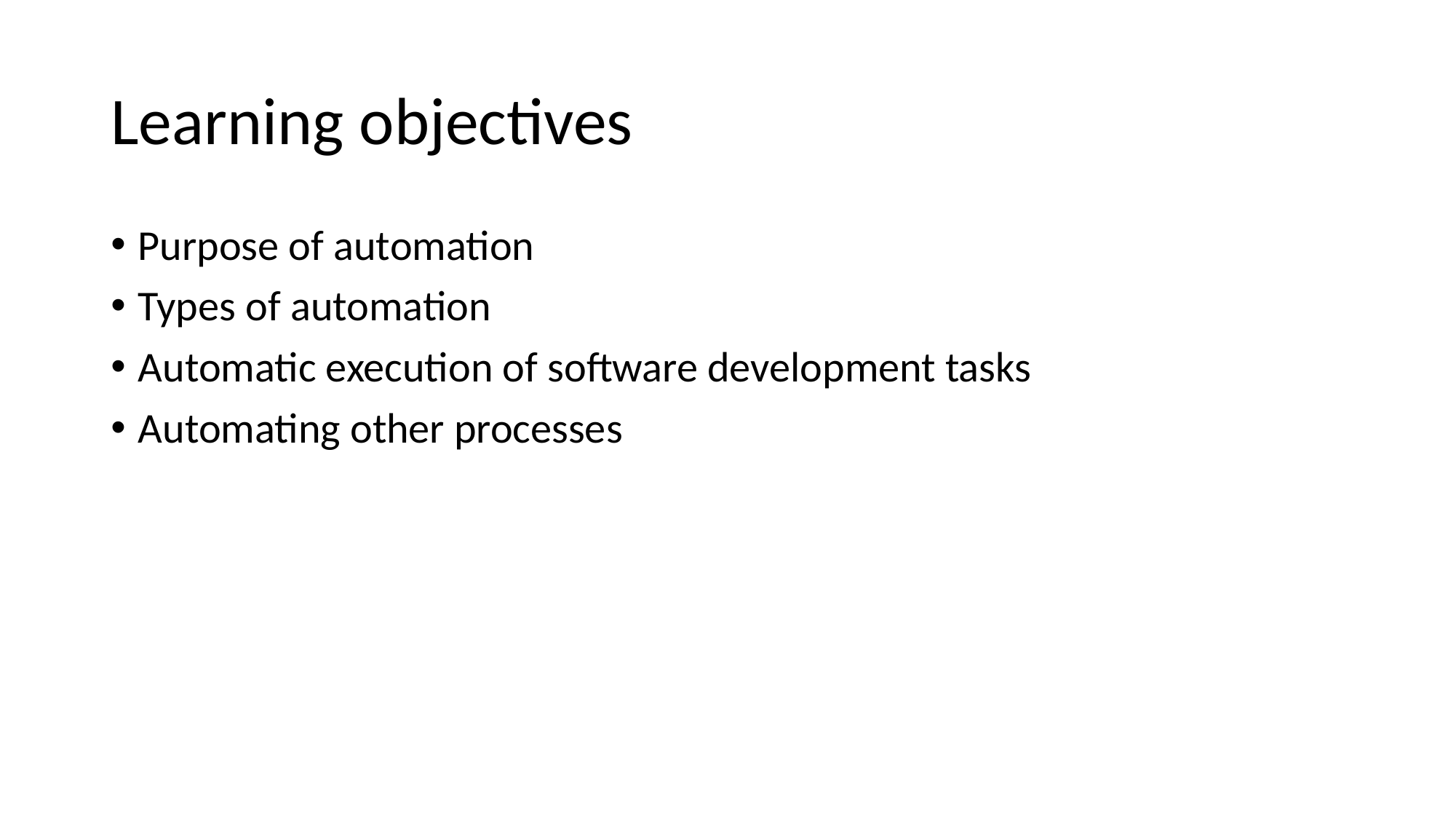

# Learning objectives
Purpose of automation
Types of automation
Automatic execution of software development tasks
Automating other processes